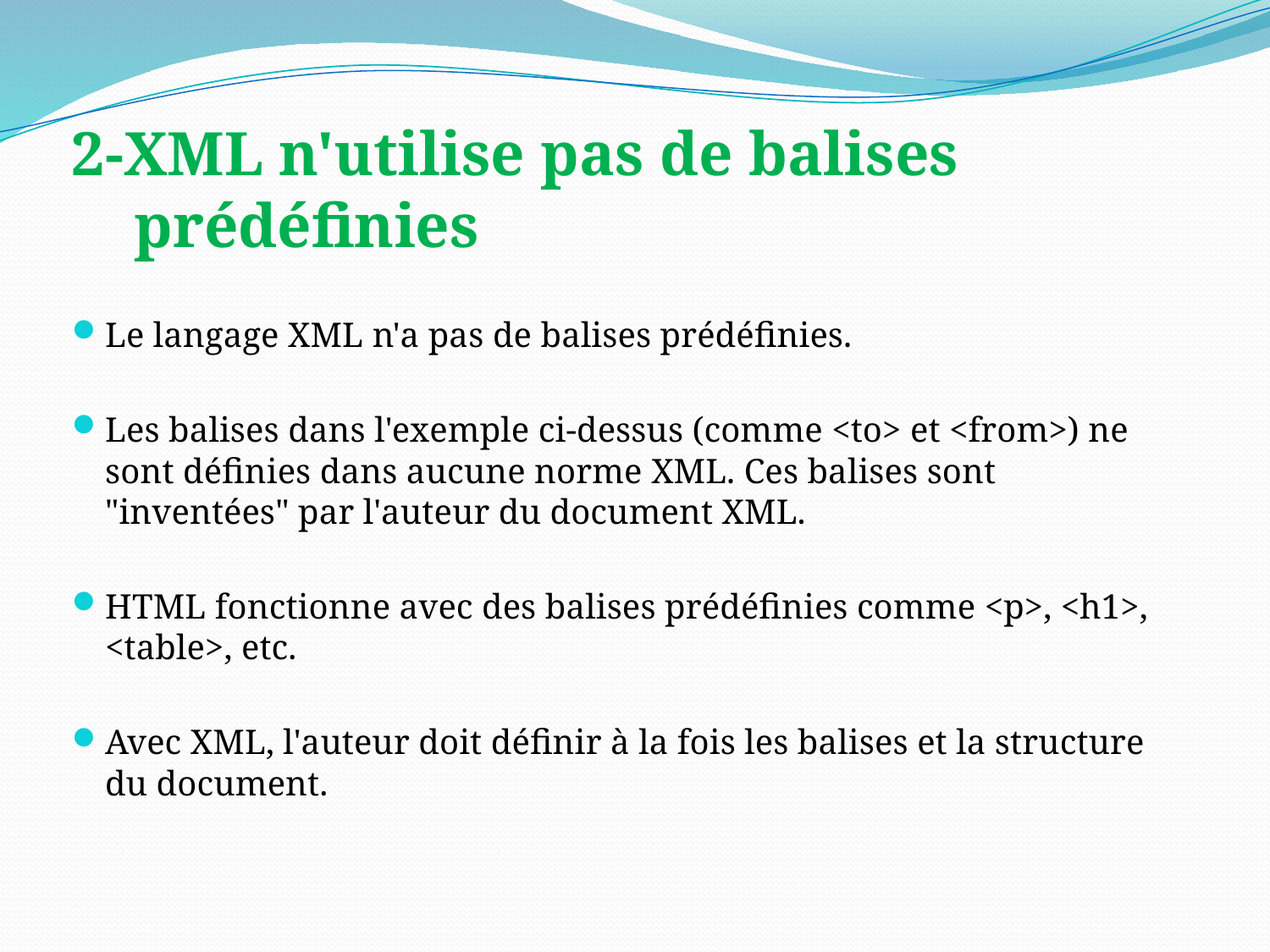

2-XML n'utilise pas de balises prédéfinies

Le langage XML n'a pas de balises prédéfinies.

Les balises dans l'exemple ci-dessus (comme <to> et <from>) ne sont définies dans aucune norme XML. Ces balises sont "inventées" par l'auteur du document XML.

HTML fonctionne avec des balises prédéfinies comme <p>, <h1>, <table>, etc.

Avec XML, l'auteur doit définir à la fois les balises et la structure du document.